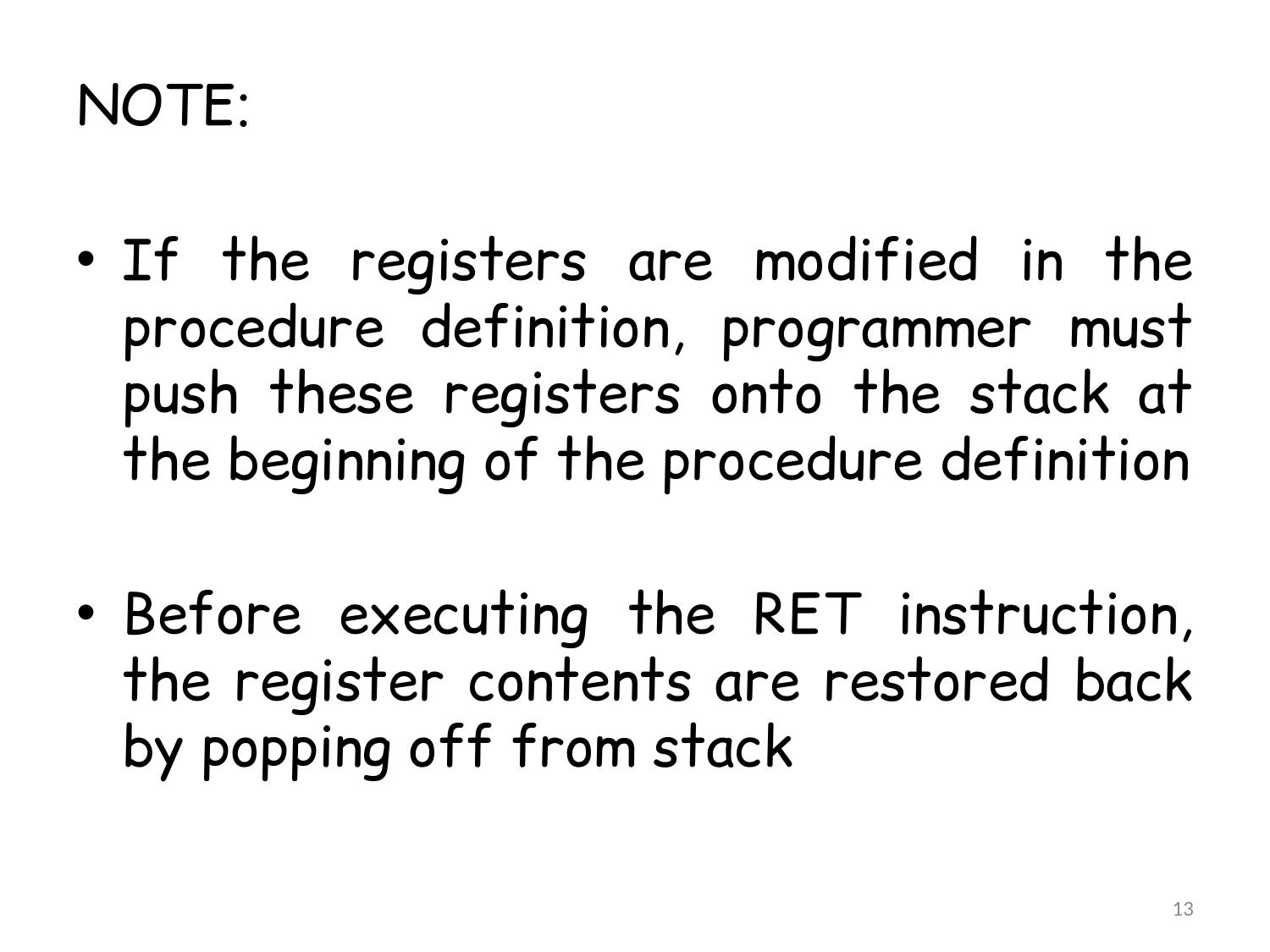

NOTE:

If the registers are modified in the procedure definition, programmer must push these registers onto the stack at the beginning of the procedure definition

Before executing the RET instruction, the register contents are restored back by popping off from stack
13